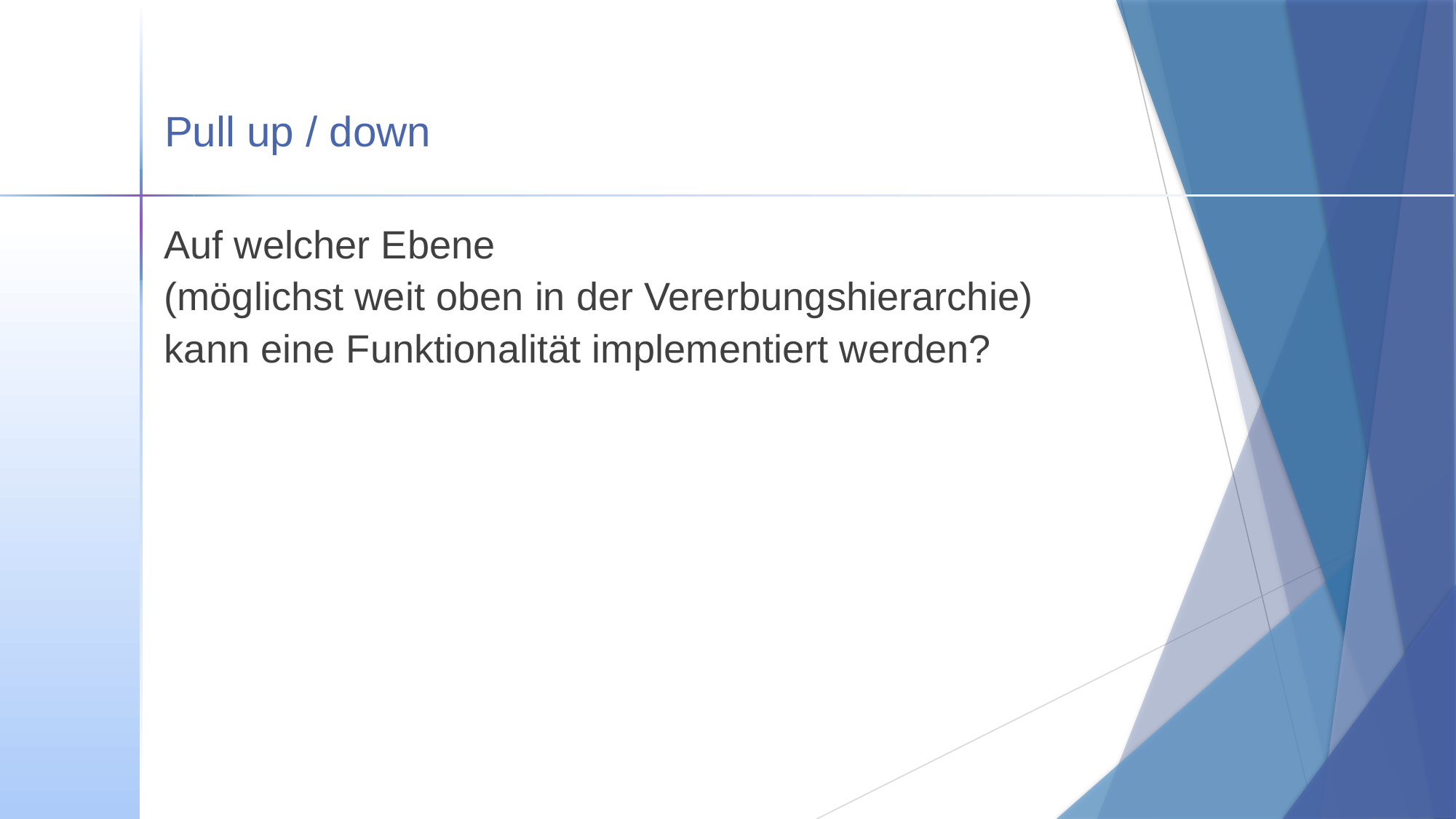

# Pull up / down
Auf welcher Ebene
(möglichst weit oben in der Vererbungshierarchie)
kann eine Funktionalität implementiert werden?